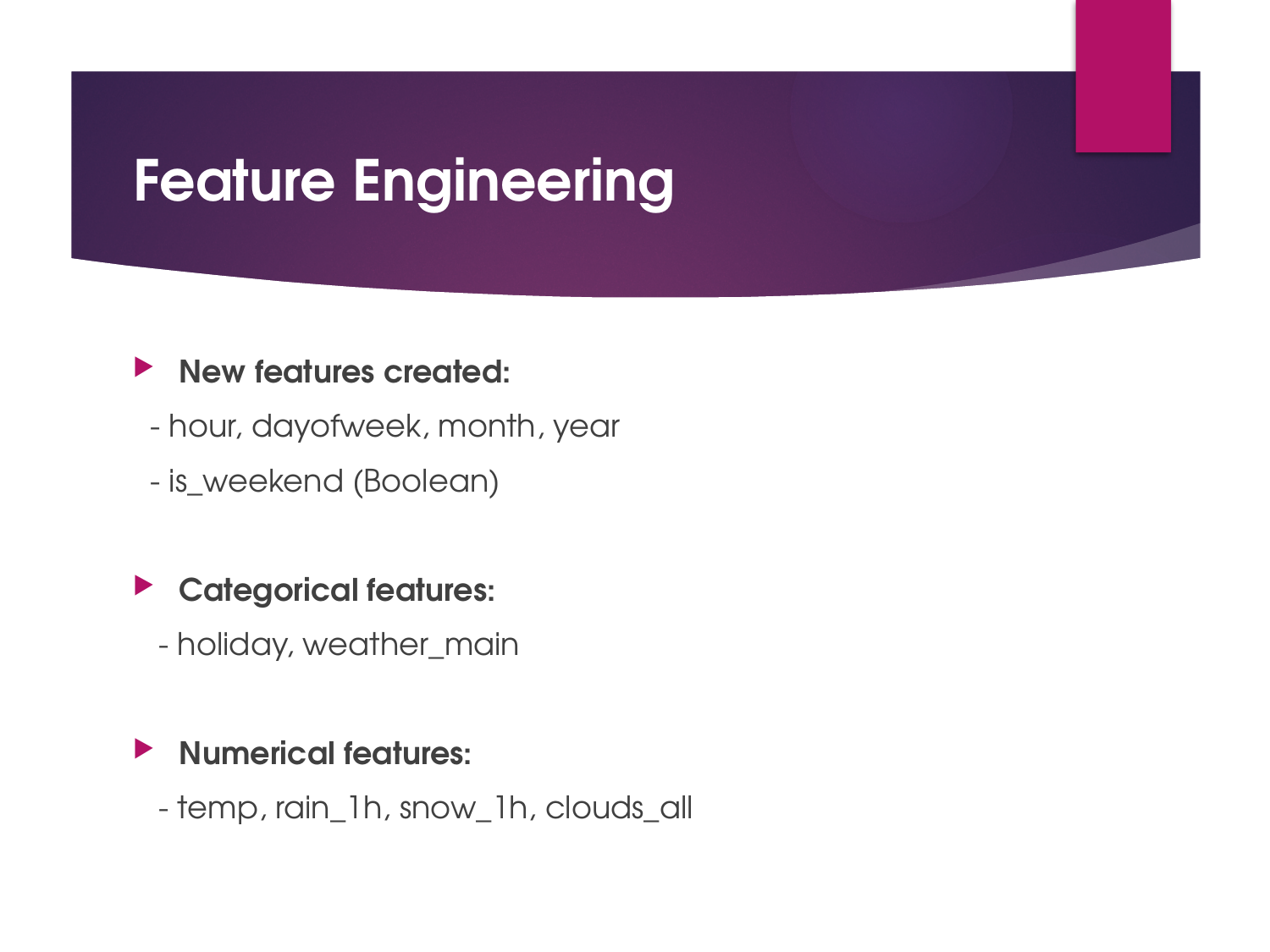

# Feature Engineering
New features created:
  - hour, dayofweek, month, year
  - is_weekend (Boolean)

Categorical features:
   - holiday, weather_main

Numerical features:
   - temp, rain_1h, snow_1h, clouds_all